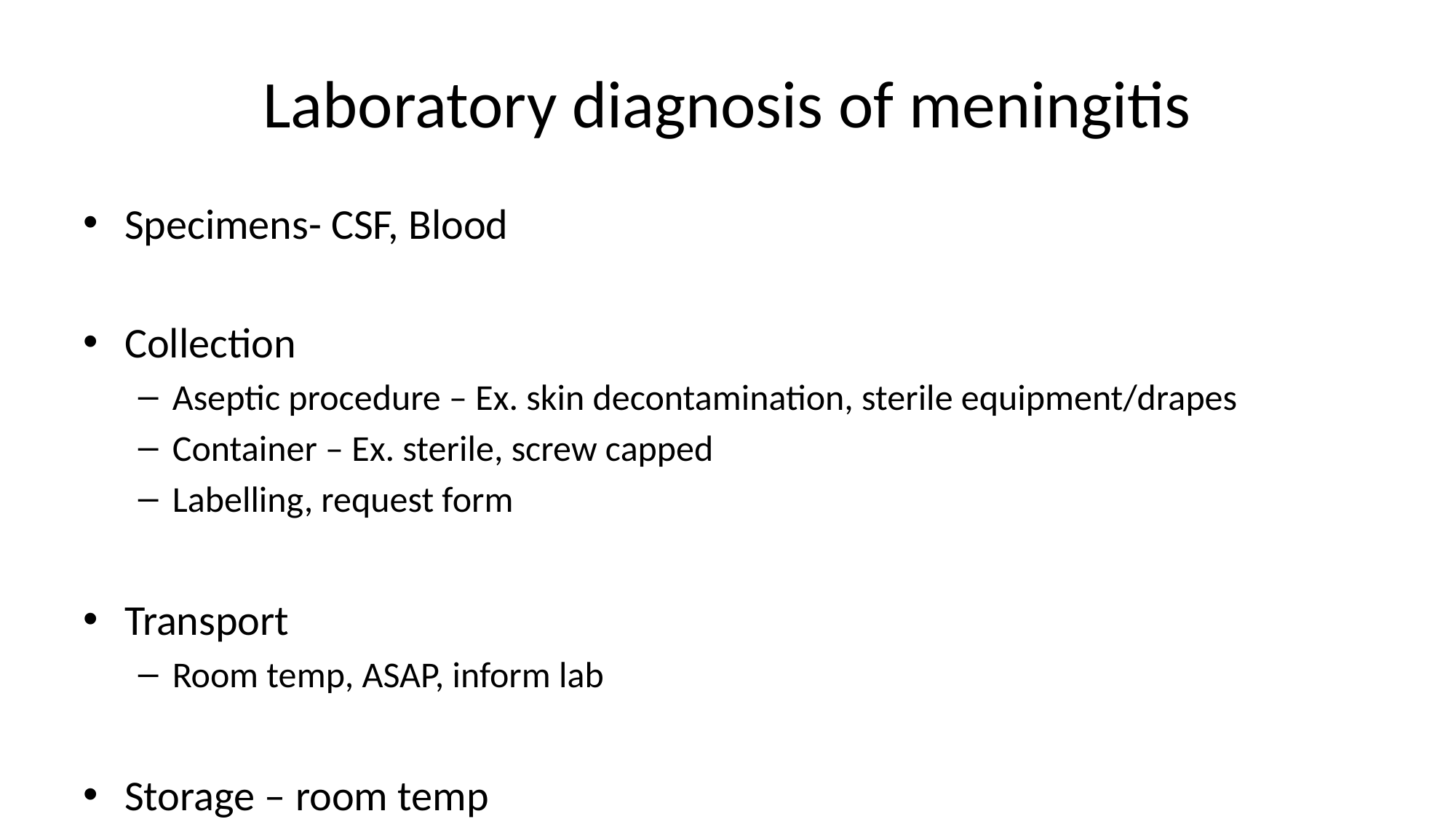

# Laboratory diagnosis of meningitis
Specimens- CSF, Blood

Collection
Aseptic procedure – Ex. skin decontamination, sterile equipment/drapes
Container – Ex. sterile, screw capped
Labelling, request form

Transport
Room temp, ASAP, inform lab

Storage – room temp